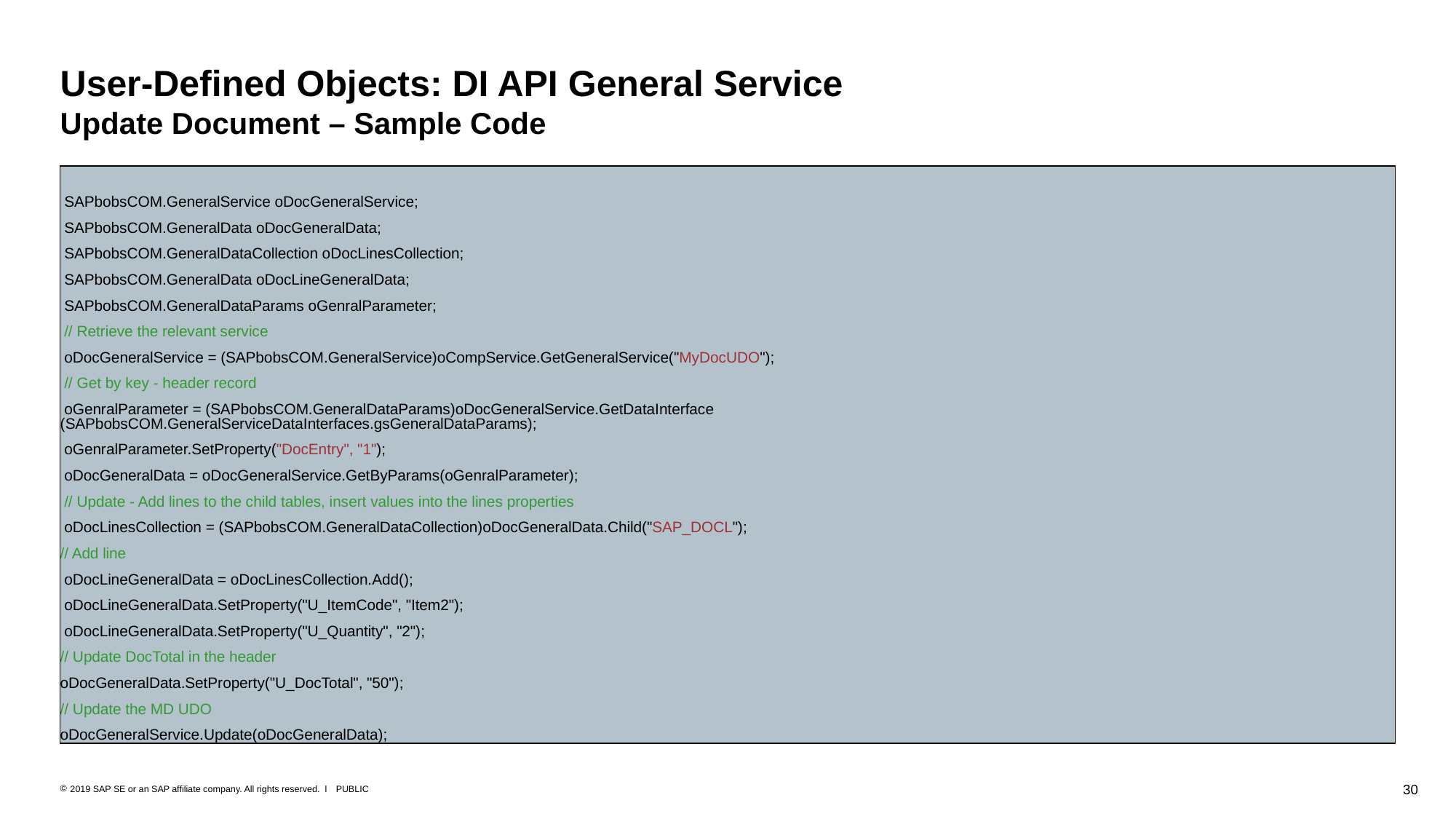

User-Defined Objects: DI API General Service
Update Document – Sample Code

 SAPbobsCOM.GeneralService oDocGeneralService;
 SAPbobsCOM.GeneralData oDocGeneralData;
 SAPbobsCOM.GeneralDataCollection oDocLinesCollection;
 SAPbobsCOM.GeneralData oDocLineGeneralData;
 SAPbobsCOM.GeneralDataParams oGenralParameter;
 // Retrieve the relevant service
 oDocGeneralService = (SAPbobsCOM.GeneralService)oCompService.GetGeneralService("MyDocUDO");
 // Get by key - header record
 oGenralParameter = (SAPbobsCOM.GeneralDataParams)oDocGeneralService.GetDataInterface 		 		           (SAPbobsCOM.GeneralServiceDataInterfaces.gsGeneralDataParams);
 oGenralParameter.SetProperty("DocEntry", "1");
 oDocGeneralData = oDocGeneralService.GetByParams(oGenralParameter);
 // Update - Add lines to the child tables, insert values into the lines properties
 oDocLinesCollection = (SAPbobsCOM.GeneralDataCollection)oDocGeneralData.Child("SAP_DOCL");
// Add line
 oDocLineGeneralData = oDocLinesCollection.Add();
 oDocLineGeneralData.SetProperty("U_ItemCode", "Item2");
 oDocLineGeneralData.SetProperty("U_Quantity", "2");
// Update DocTotal in the header
oDocGeneralData.SetProperty("U_DocTotal", "50");
// Update the MD UDO
oDocGeneralService.Update(oDocGeneralData);